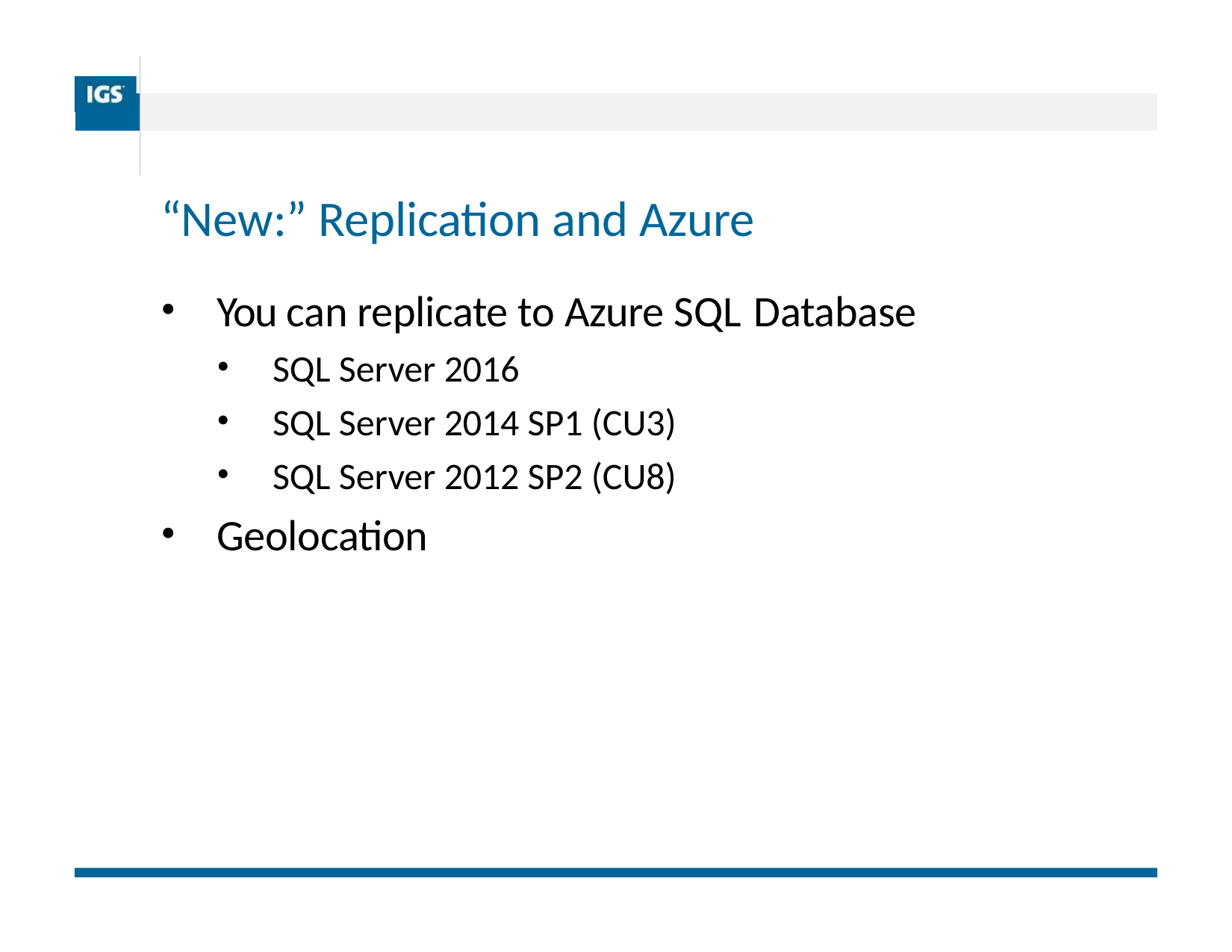

|  |  |
| --- | --- |
|  |  |
|  |  |

# “New:” Replication and Azure
You can replicate to Azure SQL Database
SQL Server 2016
SQL Server 2014 SP1 (CU3)
SQL Server 2012 SP2 (CU8)
Geolocation